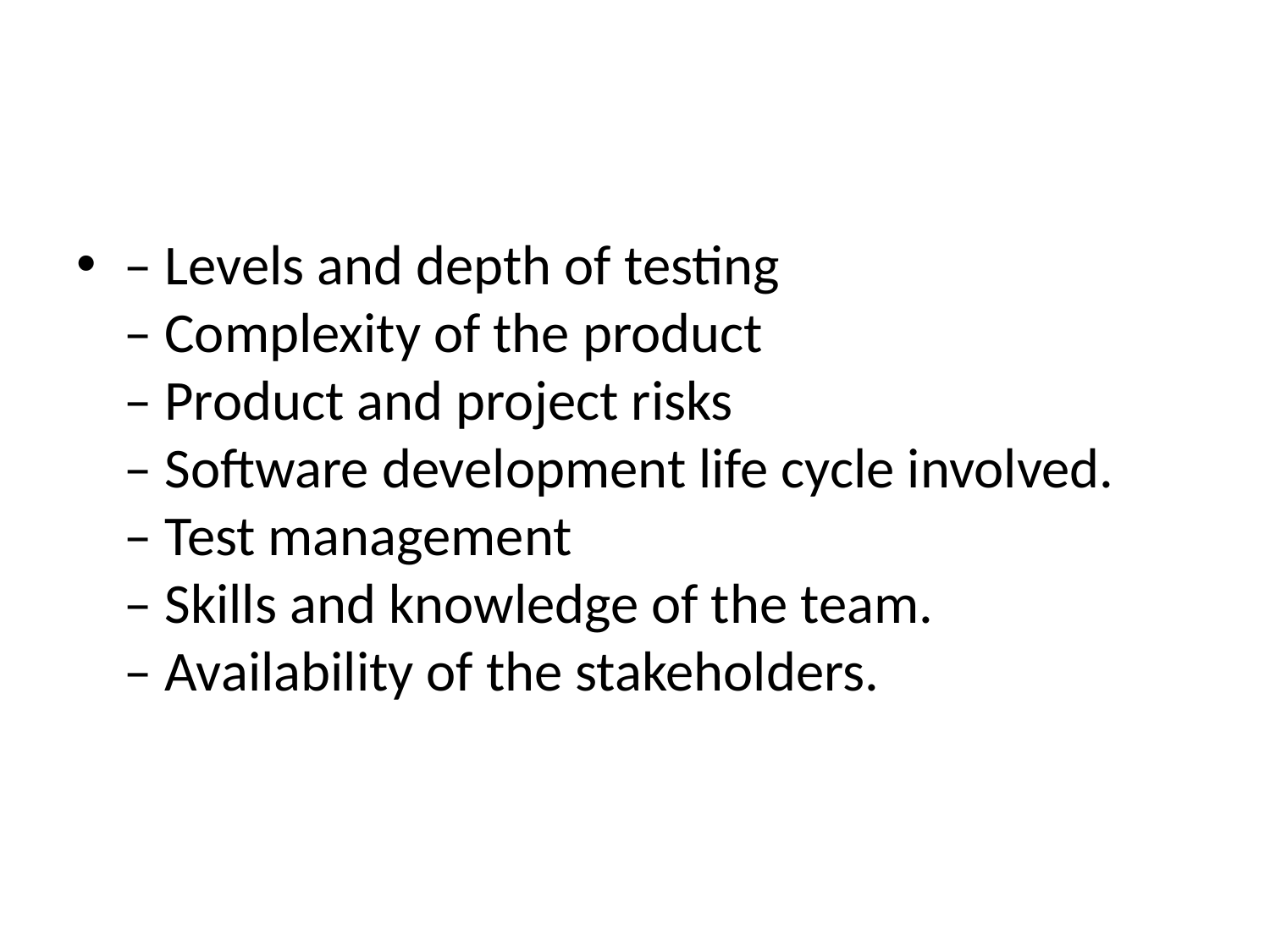

#
– Levels and depth of testing
– Complexity of the product
– Product and project risks
– Software development life cycle involved.
– Test management
– Skills and knowledge of the team.
– Availability of the stakeholders.